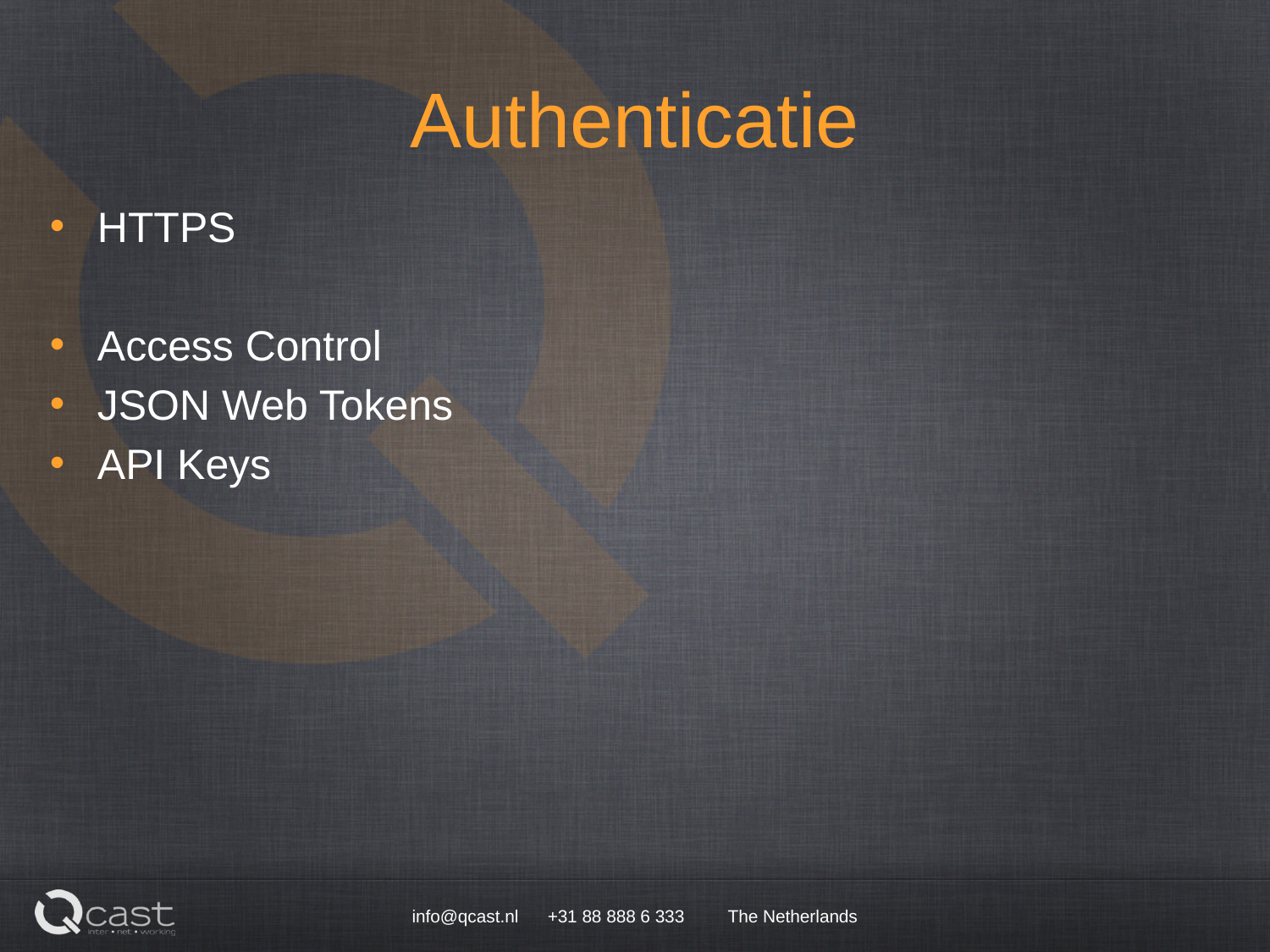

# Authenticatie
HTTPS

Access Control
JSON Web Tokens
API Keys